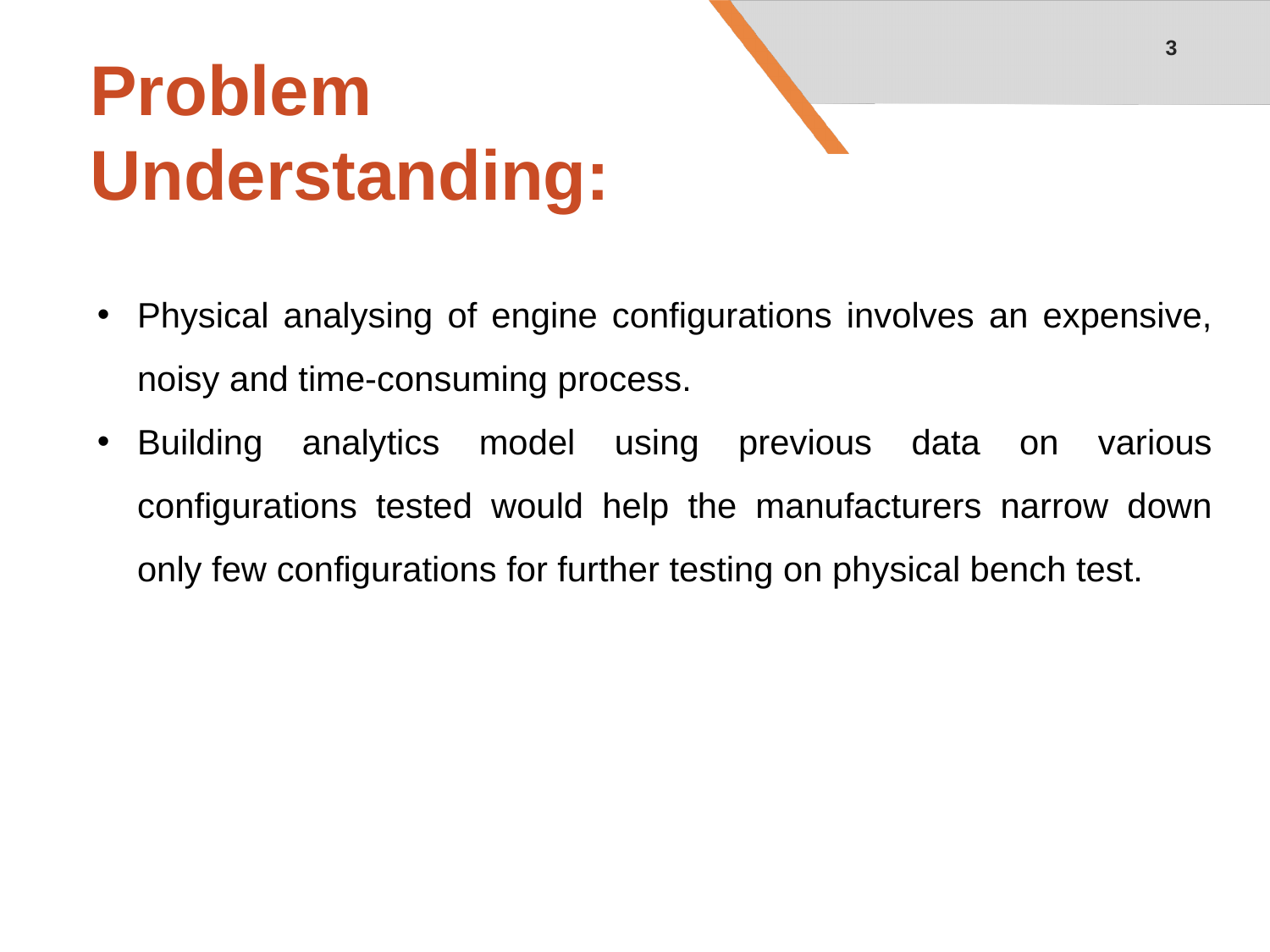

3
# Problem Understanding:

Physical analysing of engine configurations involves an expensive, noisy and time-consuming process.
Building analytics model using previous data on various configurations tested would help the manufacturers narrow down only few configurations for further testing on physical bench test.

type
posts